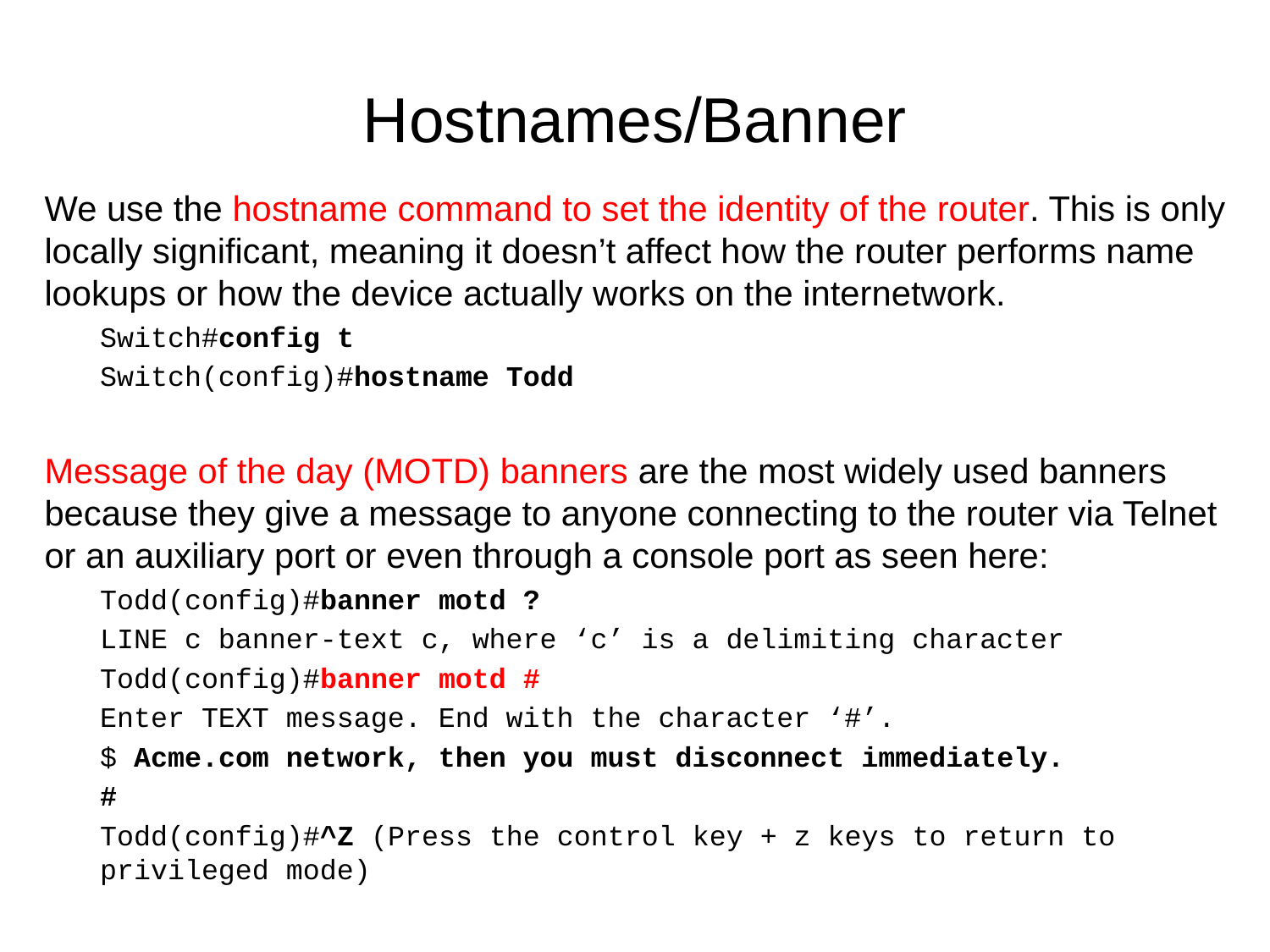

# Hostnames/Banner
We use the hostname command to set the identity of the router. This is only locally significant, meaning it doesn’t affect how the router performs name lookups or how the device actually works on the internetwork.
Switch#config t
Switch(config)#hostname Todd

Message of the day (MOTD) banners are the most widely used banners because they give a message to anyone connecting to the router via Telnet or an auxiliary port or even through a console port as seen here:
Todd(config)#banner motd ?
LINE c banner-text c, where ‘c’ is a delimiting character
Todd(config)#banner motd #
Enter TEXT message. End with the character ‘#’.
$ Acme.com network, then you must disconnect immediately.
#
Todd(config)#^Z (Press the control key + z keys to return to privileged mode)